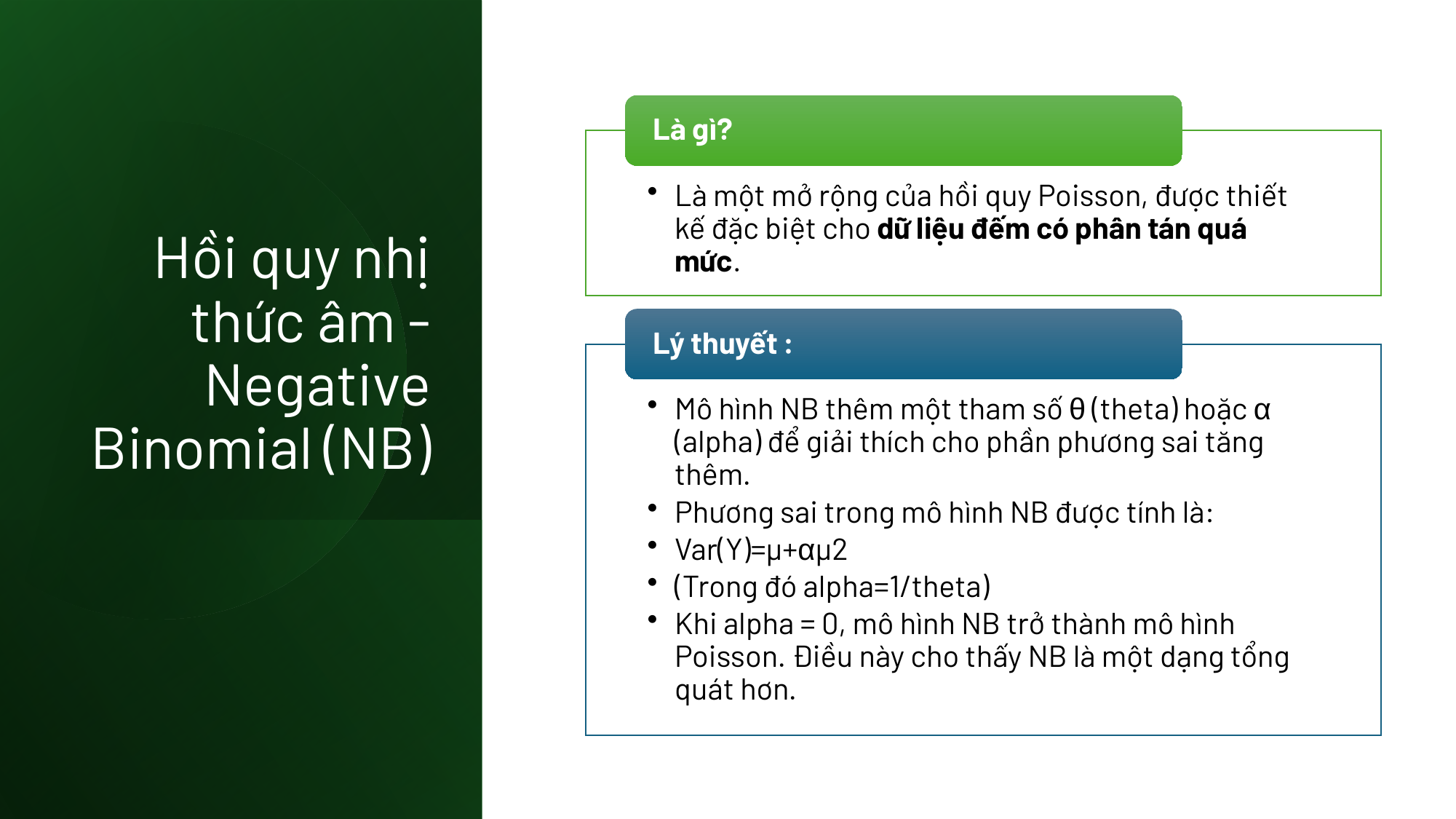

Là một mở rộng của hồi quy Poisson, được thiết kế đặc biệt cho dữ liệu đếm có phân tán quá mức.
Là gì?
Mô hình NB thêm một tham số θ (theta) hoặc α (alpha) để giải thích cho phần phương sai tăng thêm.
Phương sai trong mô hình NB được tính là:
Var(Y)=μ+αμ2
(Trong đó alpha=1/theta)
Khi alpha = 0, mô hình NB trở thành mô hình Poisson. Điều này cho thấy NB là một dạng tổng quát hơn.
Lý thuyết :

# Hồi quy nhị thức âm - Negative Binomial (NB)